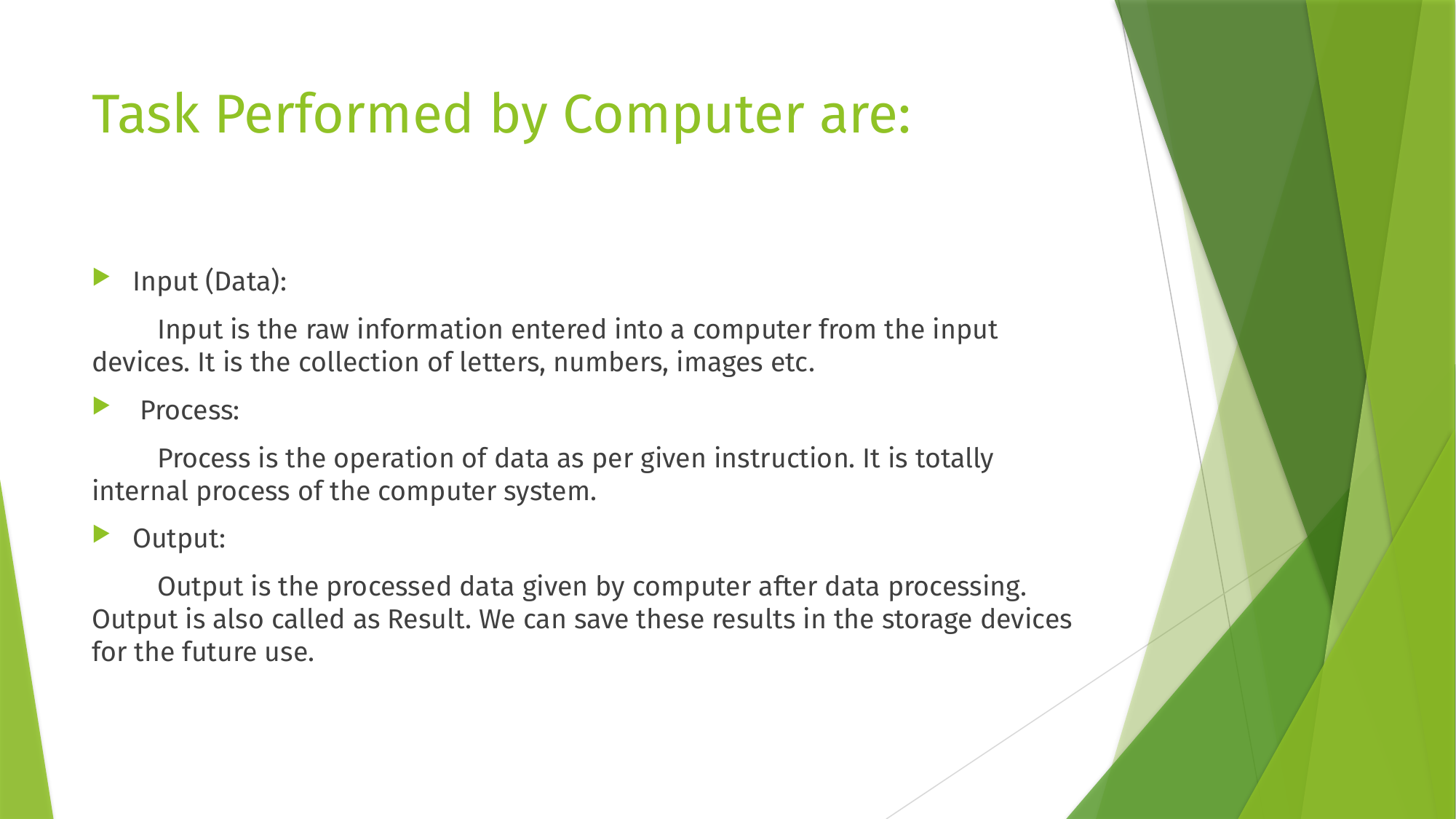

# Task Performed by Computer are:
Input (Data):
         Input is the raw information entered into a computer from the input devices. It is the collection of letters, numbers, images etc.
 Process:
         Process is the operation of data as per given instruction. It is totally internal process of the computer system.
Output:
         Output is the processed data given by computer after data processing. Output is also called as Result. We can save these results in the storage devices for the future use.